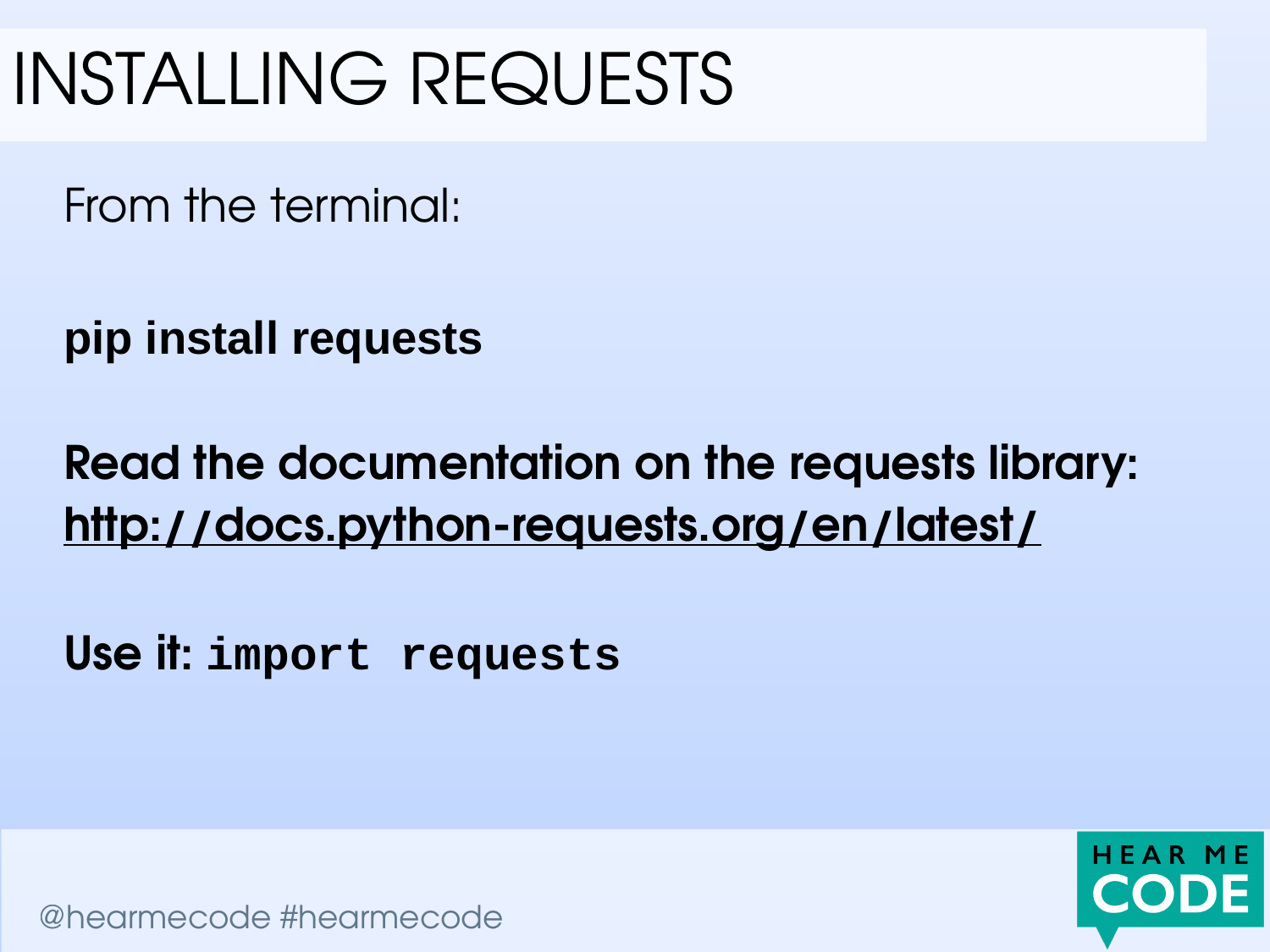

Installing REQUESTS
From the terminal:

pip install requests

Read the documentation on the requests library:
http://docs.python-requests.org/en/latest/

Use it: import requests
5